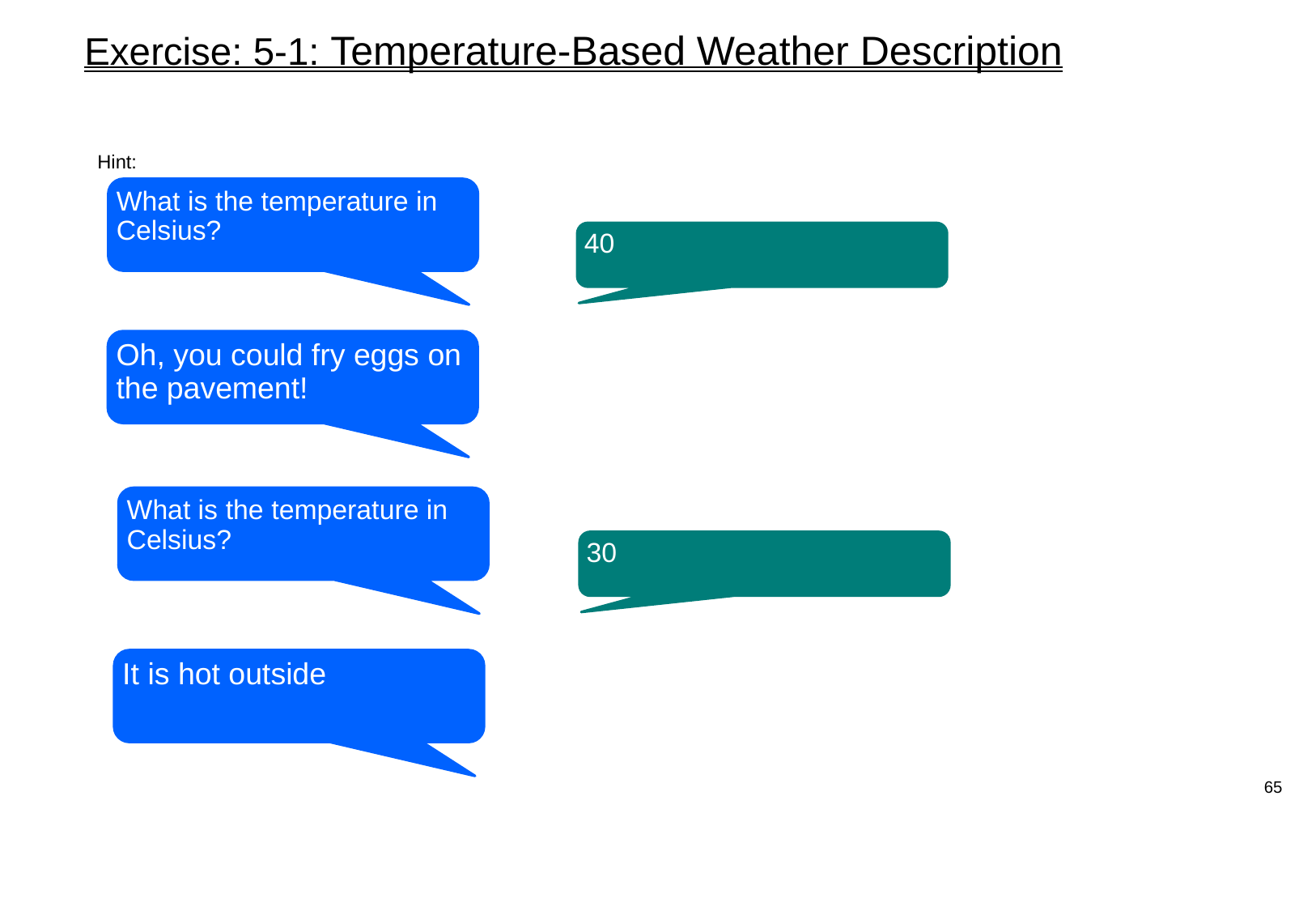

# Exercise: 5-1: Temperature-Based Weather Description
Hint:
What is the temperature in Celsius?
40
Oh, you could fry eggs on the pavement!
What is the temperature in Celsius?
30
It is hot outside
65